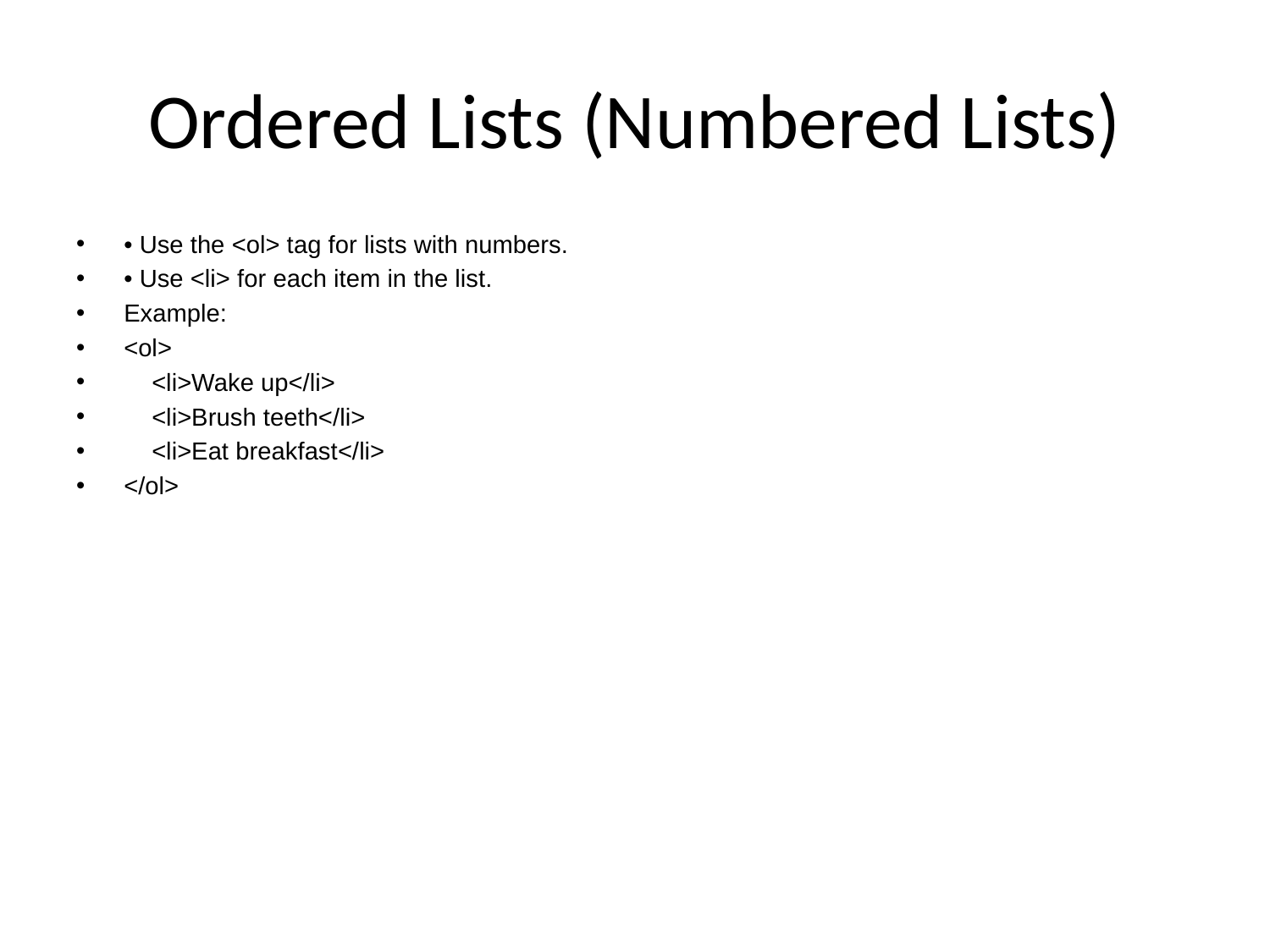

# Ordered Lists (Numbered Lists)
• Use the <ol> tag for lists with numbers.
• Use <li> for each item in the list.
Example:
<ol>
    <li>Wake up</li>
    <li>Brush teeth</li>
    <li>Eat breakfast</li>
</ol>